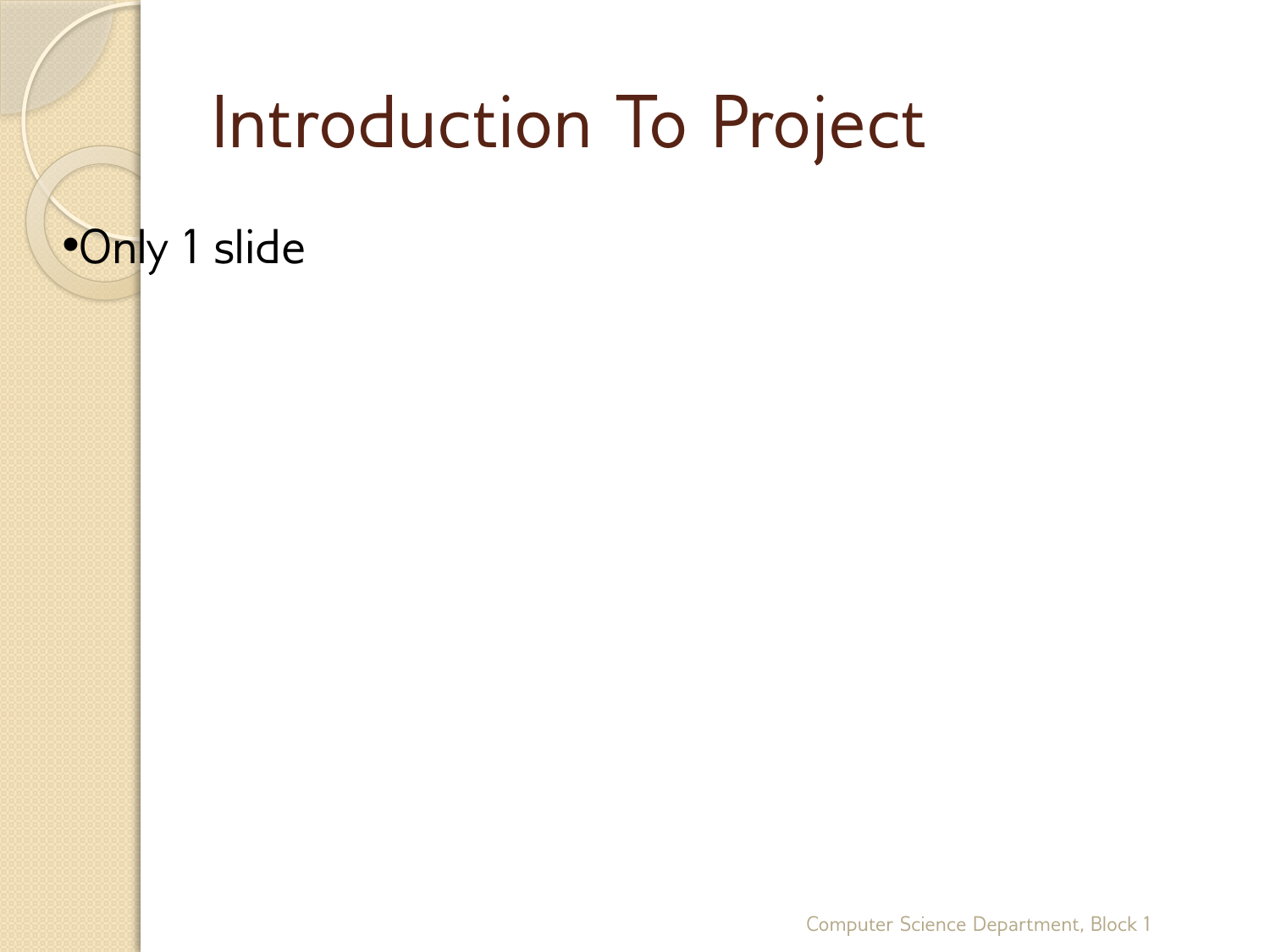

# Introduction To Project
Only 1 slide

Computer Science Department, Block 1